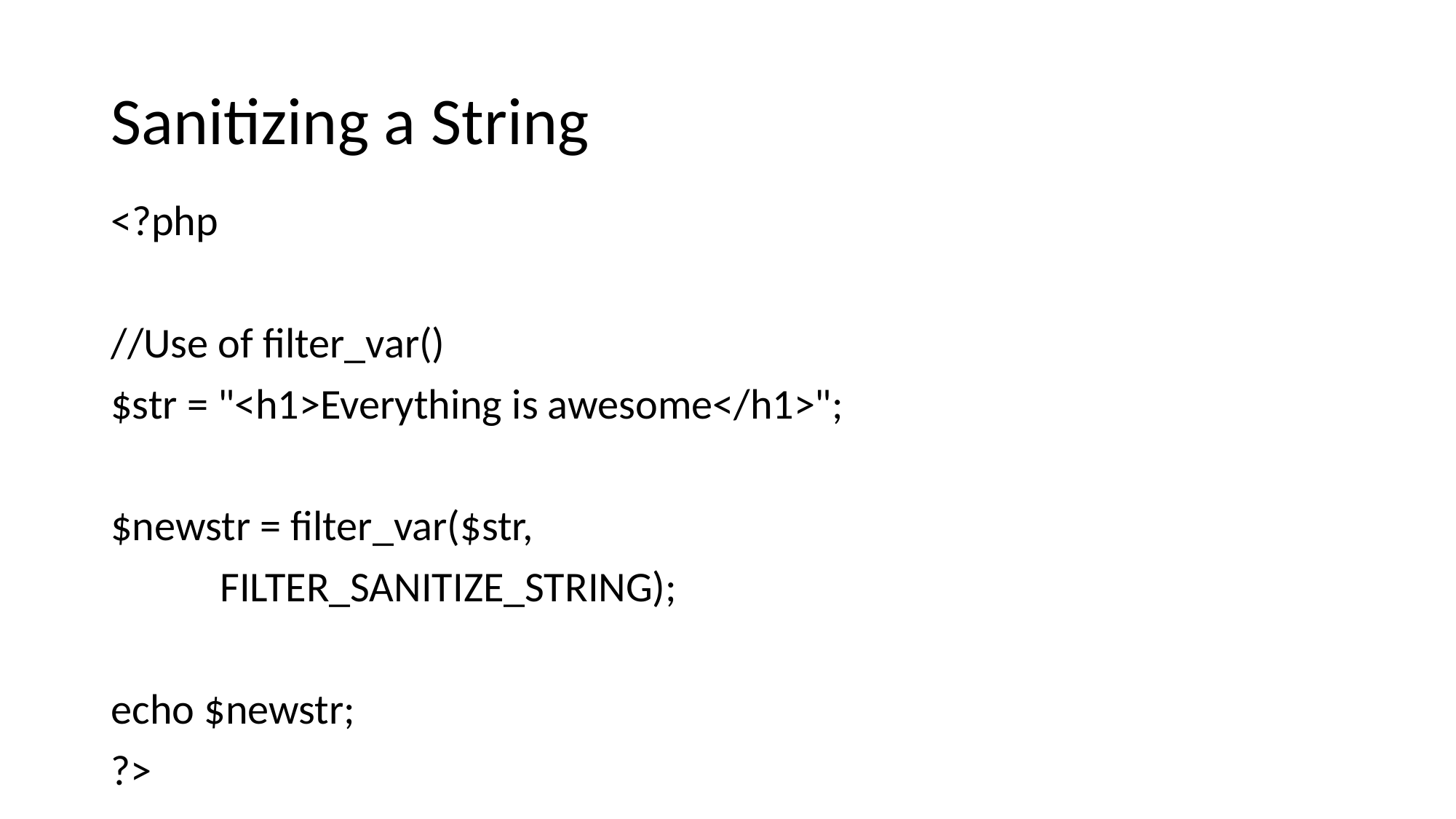

# Sanitizing a String
<?php

//Use of filter_var()
$str = "<h1>Everything is awesome</h1>";

$newstr = filter_var($str,
	FILTER_SANITIZE_STRING);

echo $newstr;
?>